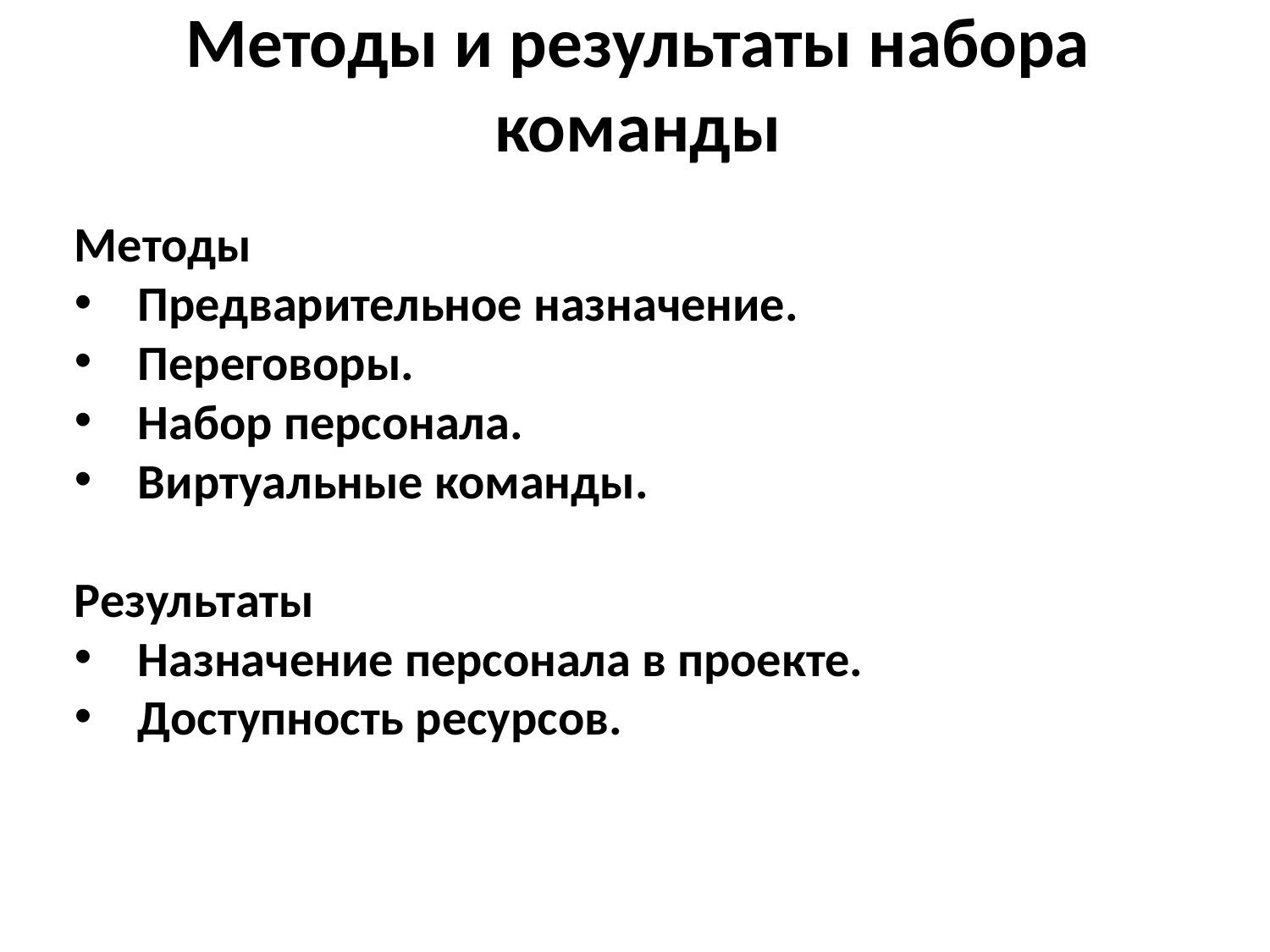

Методы и результаты набора команды

Методы
Предварительное назначение.
Переговоры.
Набор персонала.
Виртуальные команды.

Результаты
Назначение персонала в проекте.
Доступность ресурсов.